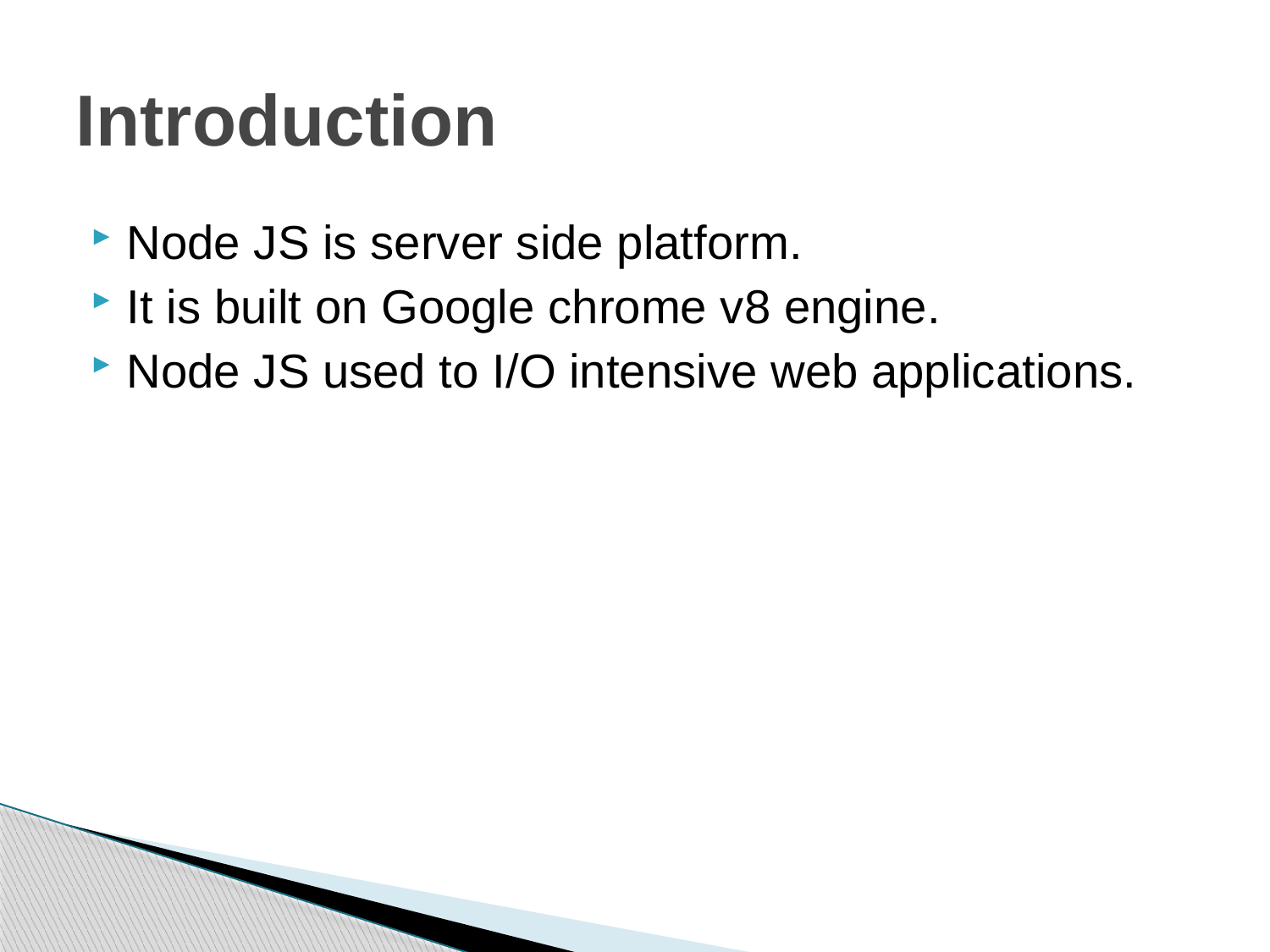

# Introduction
Node JS is server side platform.
It is built on Google chrome v8 engine.
Node JS used to I/O intensive web applications.